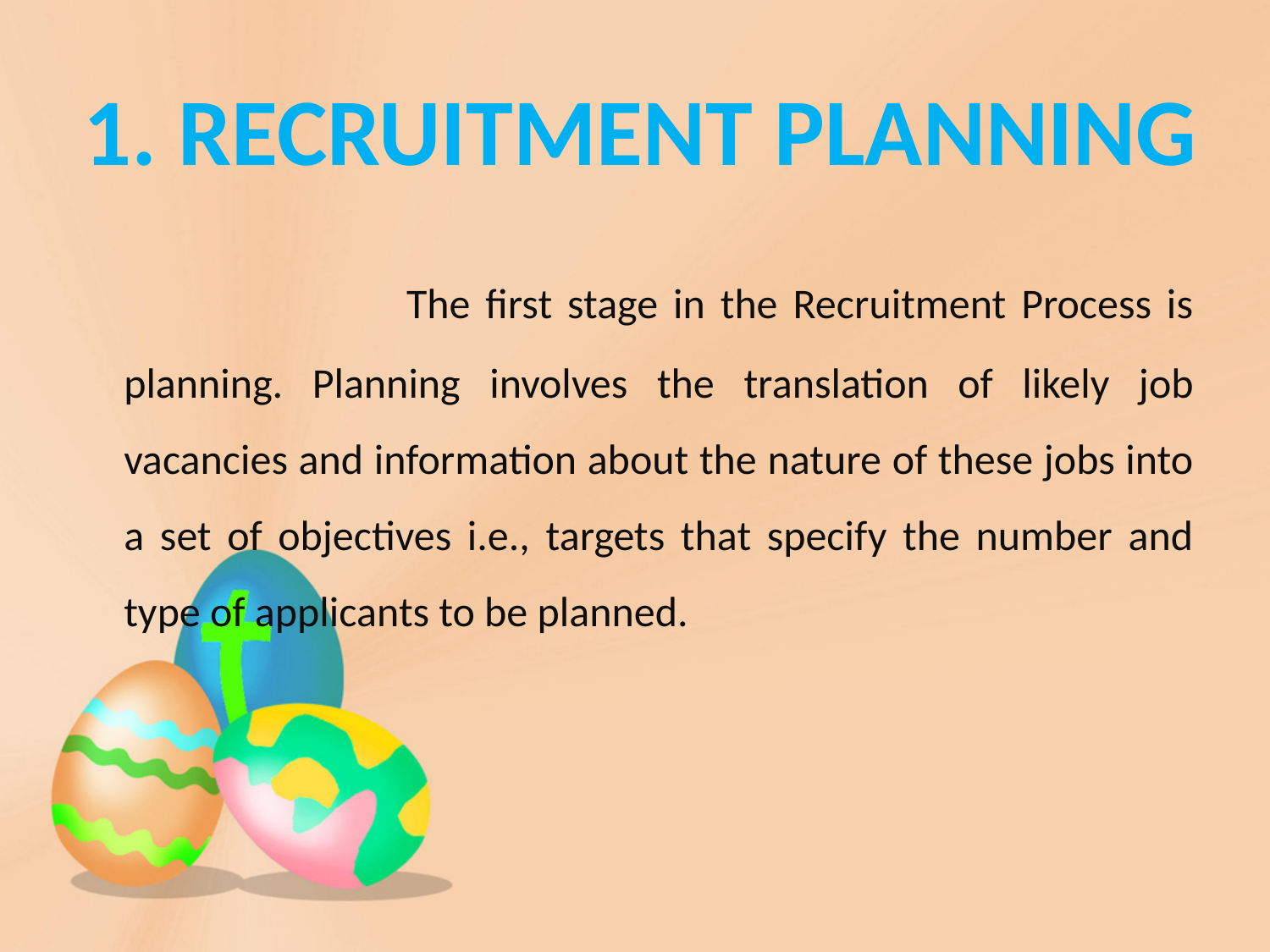

1. Recruitment Planning
                  The first stage in the Recruitment Process is planning. Planning involves the translation of likely job vacancies and information about the nature of these jobs into a set of objectives i.e., targets that specify the number and type of applicants to be planned.